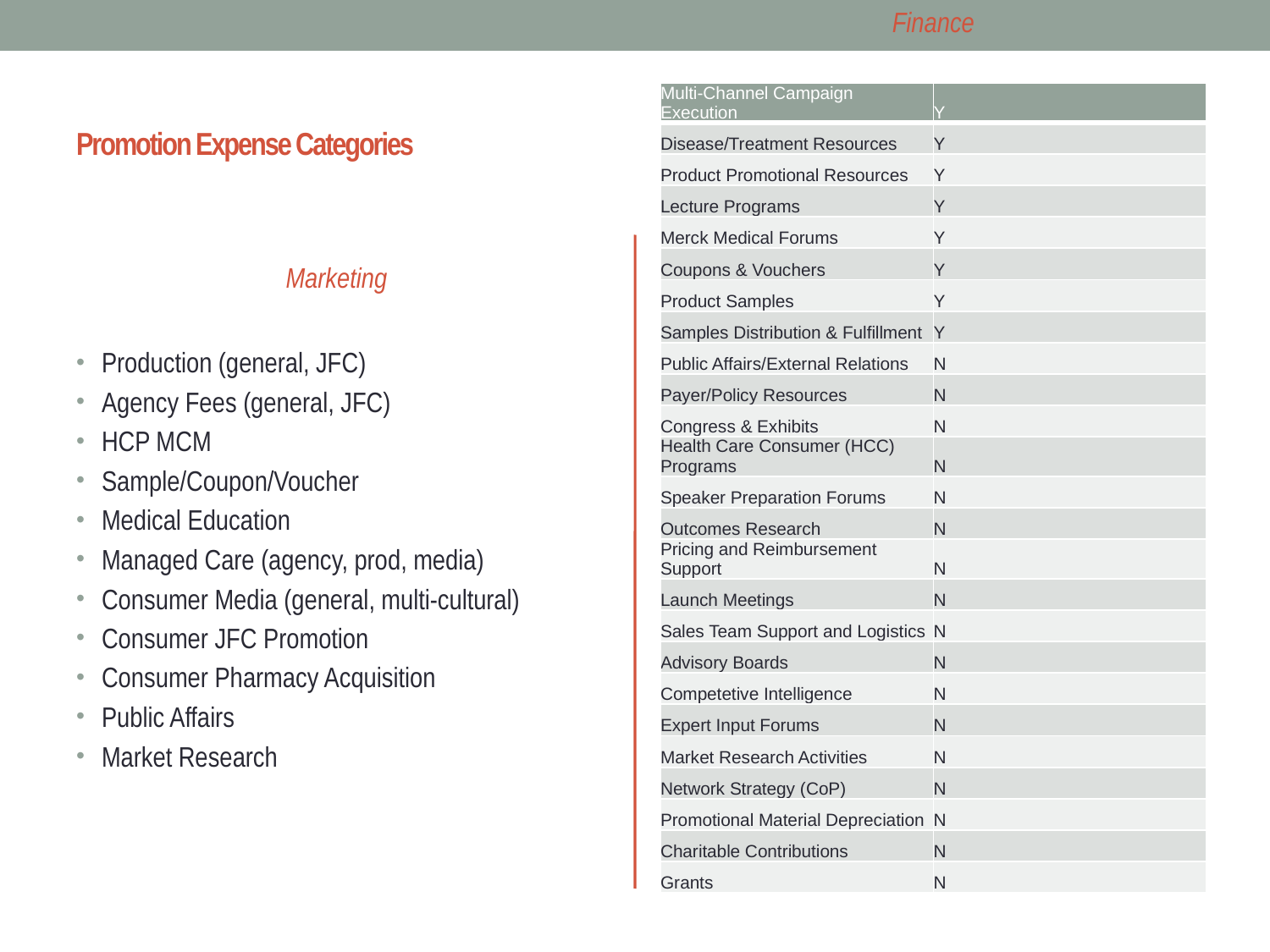

Finance
# Promotion Expense Categories
| Multi-Channel Campaign Execution | Y |
| --- | --- |
| Disease/Treatment Resources | Y |
| Product Promotional Resources | Y |
| Lecture Programs | Y |
| Merck Medical Forums | Y |
| Coupons & Vouchers | Y |
| Product Samples | Y |
| Samples Distribution & Fulfillment | Y |
| Public Affairs/External Relations | N |
| Payer/Policy Resources | N |
| Congress & Exhibits | N |
| Health Care Consumer (HCC) Programs | N |
| Speaker Preparation Forums | N |
| Outcomes Research | N |
| Pricing and Reimbursement Support | N |
| Launch Meetings | N |
| Sales Team Support and Logistics | N |
| Advisory Boards | N |
| Competetive Intelligence | N |
| Expert Input Forums | N |
| Market Research Activities | N |
| Network Strategy (CoP) | N |
| Promotional Material Depreciation | N |
| Charitable Contributions | N |
| Grants | N |
Marketing
Production (general, JFC)
Agency Fees (general, JFC)
HCP MCM
Sample/Coupon/Voucher
Medical Education
Managed Care (agency, prod, media)
Consumer Media (general, multi-cultural)
Consumer JFC Promotion
Consumer Pharmacy Acquisition
Public Affairs
Market Research